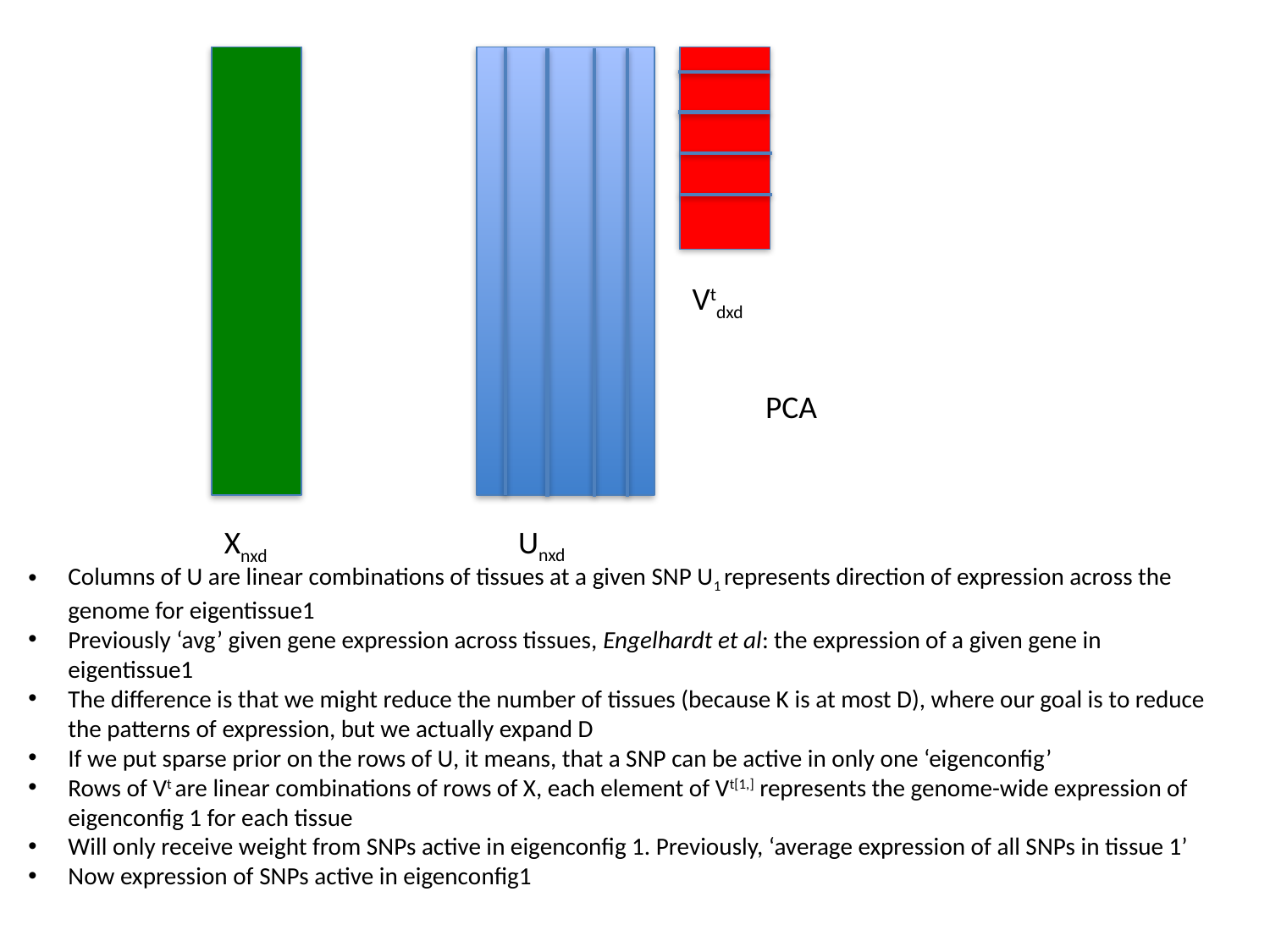

Vtdxd
PCA

Columns of U are linear combinations of tissues at a given SNP U1 represents direction of expression across the genome for eigentissue1
Previously ‘avg’ given gene expression across tissues, Engelhardt et al: the expression of a given gene in eigentissue1
The difference is that we might reduce the number of tissues (because K is at most D), where our goal is to reduce the patterns of expression, but we actually expand D
If we put sparse prior on the rows of U, it means, that a SNP can be active in only one ‘eigenconfig’
Rows of Vt are linear combinations of rows of X, each element of Vt[1,] represents the genome-wide expression of eigenconfig 1 for each tissue
Will only receive weight from SNPs active in eigenconfig 1. Previously, ‘average expression of all SNPs in tissue 1’
Now expression of SNPs active in eigenconfig1

Unxd
Xnxd